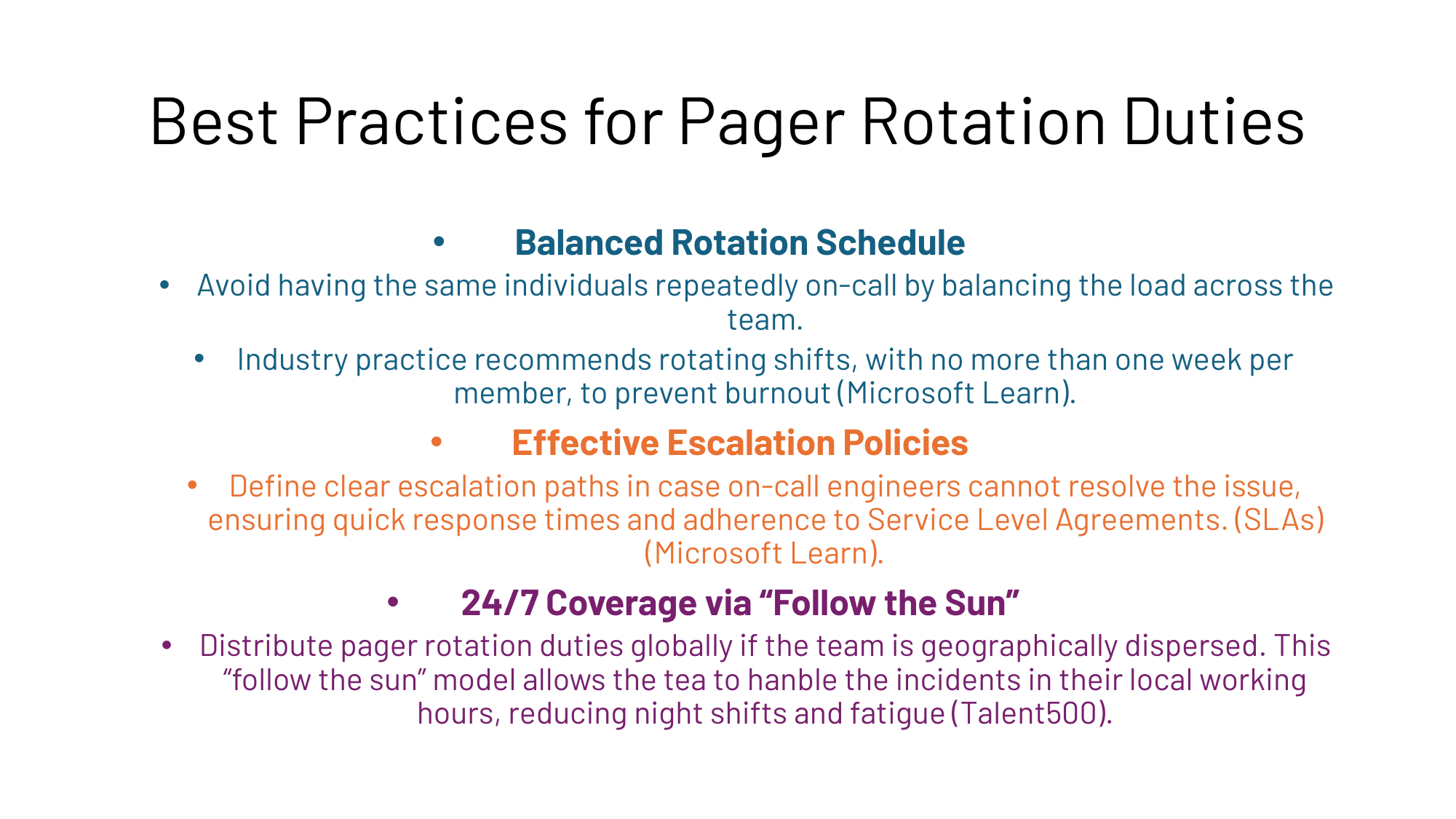

# Best Practices for Pager Rotation Duties
Balanced Rotation Schedule
Avoid having the same individuals repeatedly on-call by balancing the load across the team.
Industry practice recommends rotating shifts, with no more than one week per member, to prevent burnout (Microsoft Learn).
Effective Escalation Policies
Define clear escalation paths in case on-call engineers cannot resolve the issue, ensuring quick response times and adherence to Service Level Agreements. (SLAs) (Microsoft Learn).
24/7 Coverage via “Follow the Sun”
Distribute pager rotation duties globally if the team is geographically dispersed. This “follow the sun” model allows the tea to hanble the incidents in their local working hours, reducing night shifts and fatigue (Talent500).